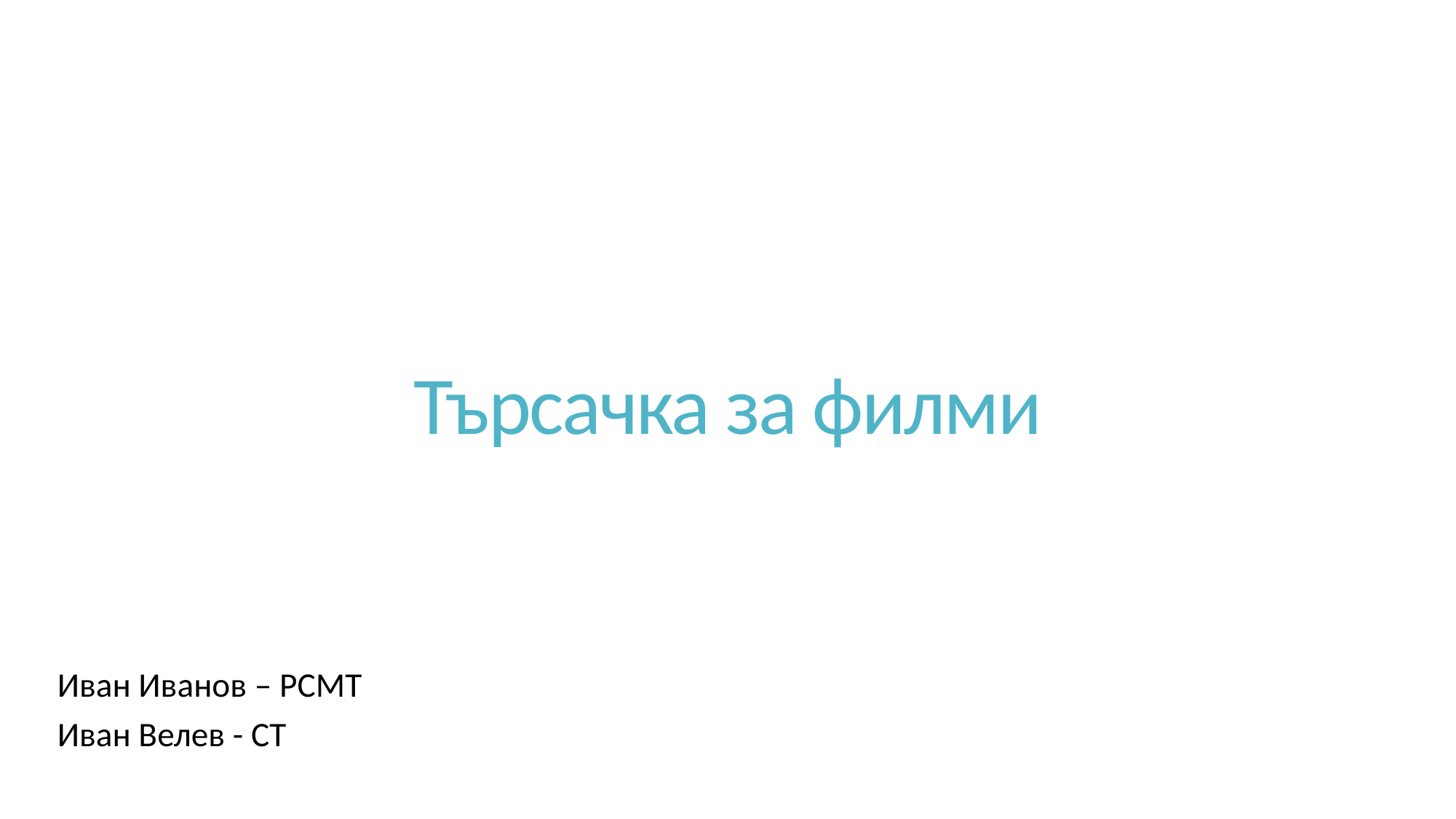

# Търсачка за филми
Иван Иванов – РСМТ
Иван Велев - СТ